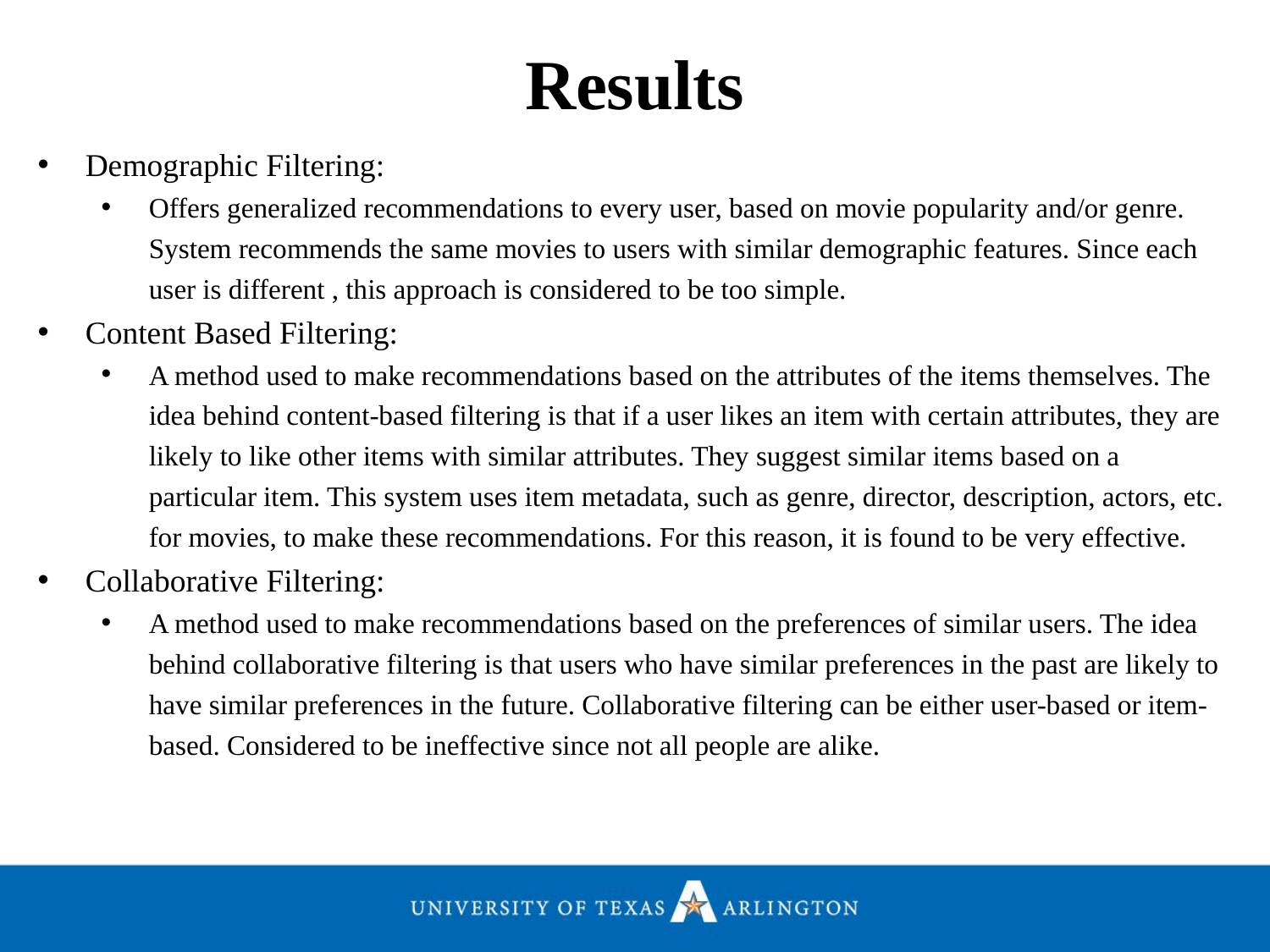

Results
Demographic Filtering:
Offers generalized recommendations to every user, based on movie popularity and/or genre. System recommends the same movies to users with similar demographic features. Since each user is different , this approach is considered to be too simple.
Content Based Filtering:
A method used to make recommendations based on the attributes of the items themselves. The idea behind content-based filtering is that if a user likes an item with certain attributes, they are likely to like other items with similar attributes. They suggest similar items based on a particular item. This system uses item metadata, such as genre, director, description, actors, etc. for movies, to make these recommendations. For this reason, it is found to be very effective.
Collaborative Filtering:
A method used to make recommendations based on the preferences of similar users. The idea behind collaborative filtering is that users who have similar preferences in the past are likely to have similar preferences in the future. Collaborative filtering can be either user-based or item-based. Considered to be ineffective since not all people are alike.